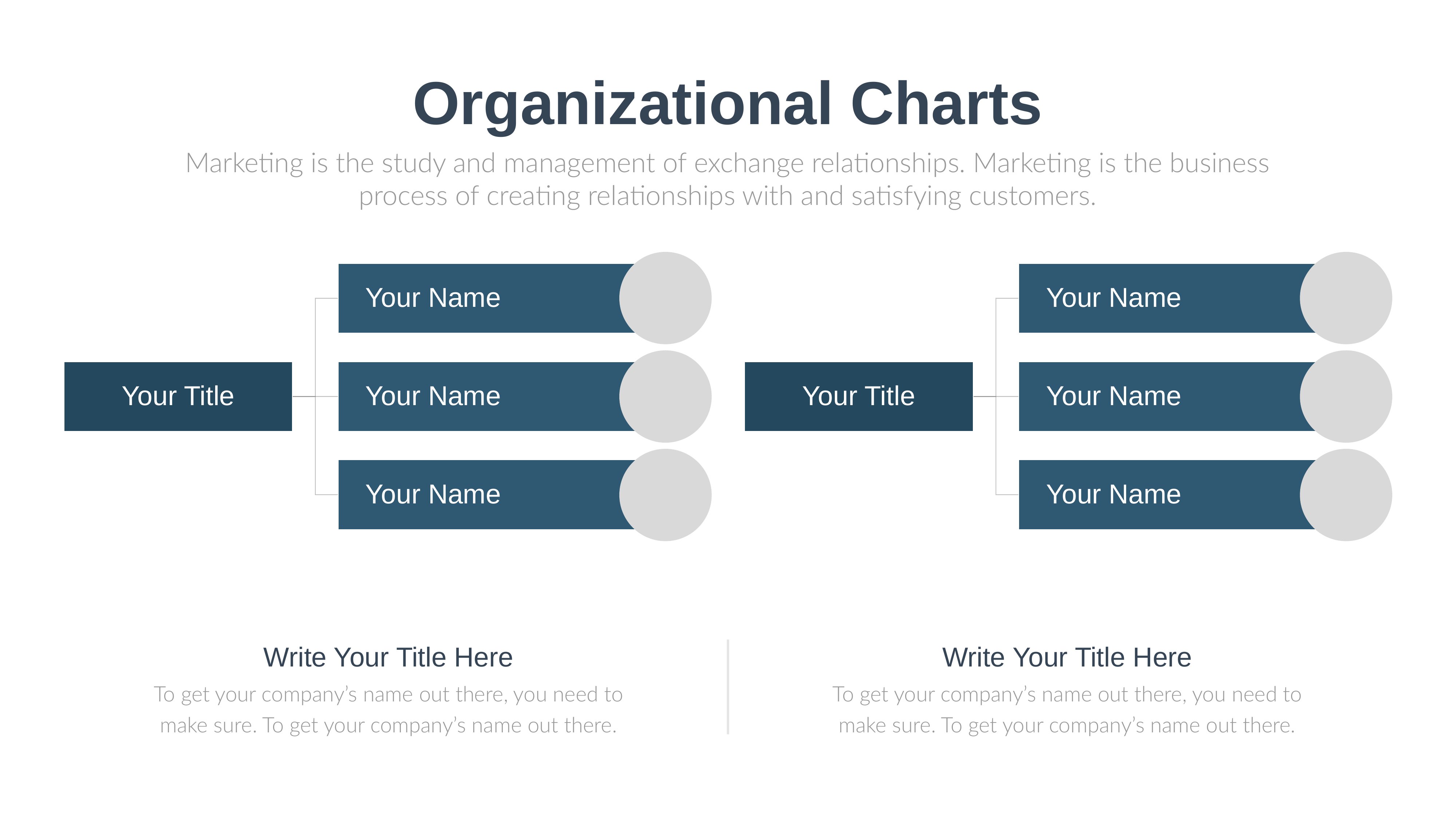

Organizational Charts
Marketing is the study and management of exchange relationships. Marketing is the business process of creating relationships with and satisfying customers.
Your Title
Your Name
Your Name
Your Name

Your Title
Your Name
Your Name
Your Name

Write Your Title Here
To get your company’s name out there, you need to make sure. To get your company’s name out there.
Write Your Title Here
To get your company’s name out there, you need to make sure. To get your company’s name out there.